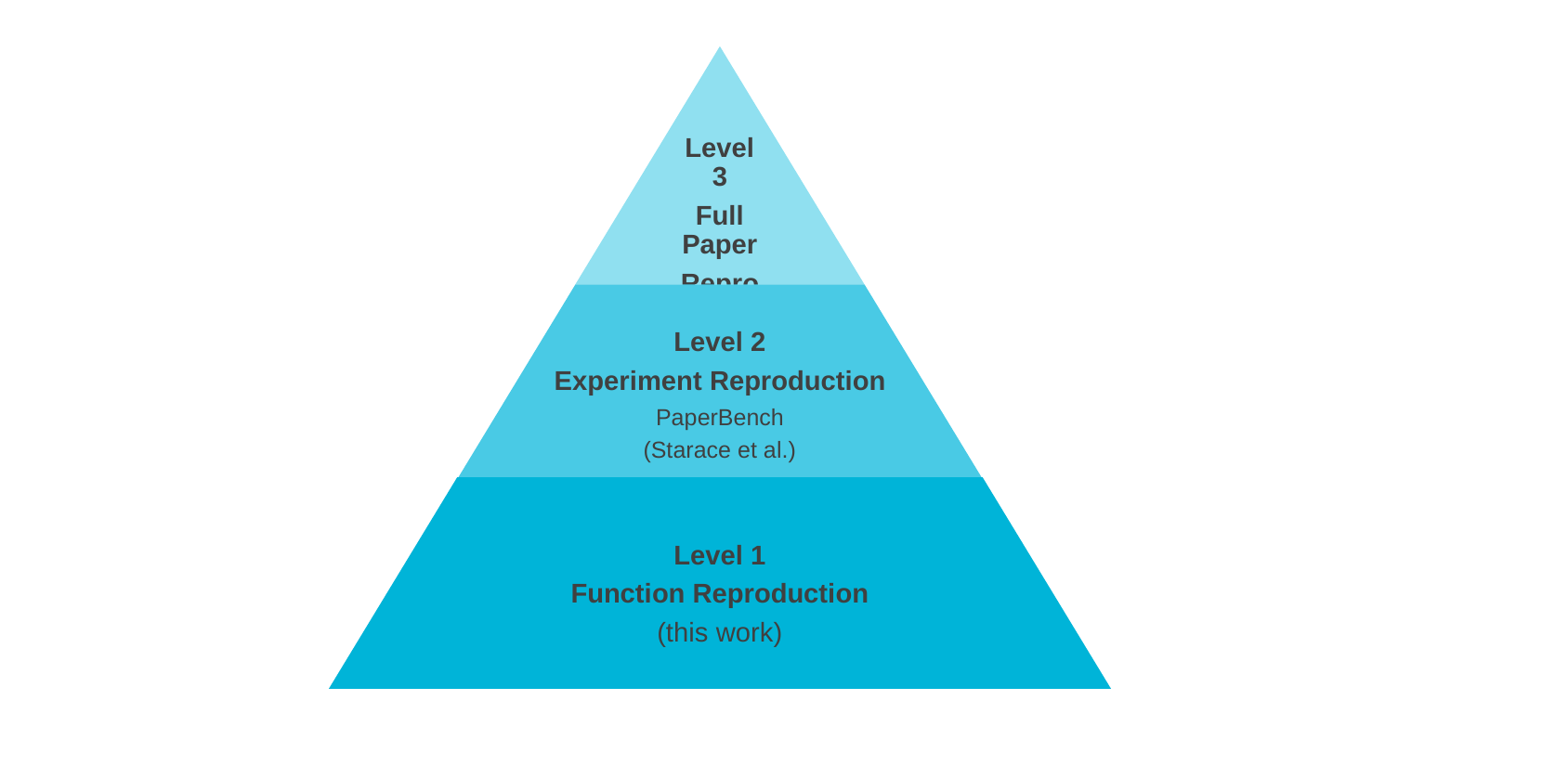

Level 3
Full Paper
Reproduction
Level 2
Experiment Reproduction
PaperBench
(Starace et al.)
Level 1
Function Reproduction
(this work)